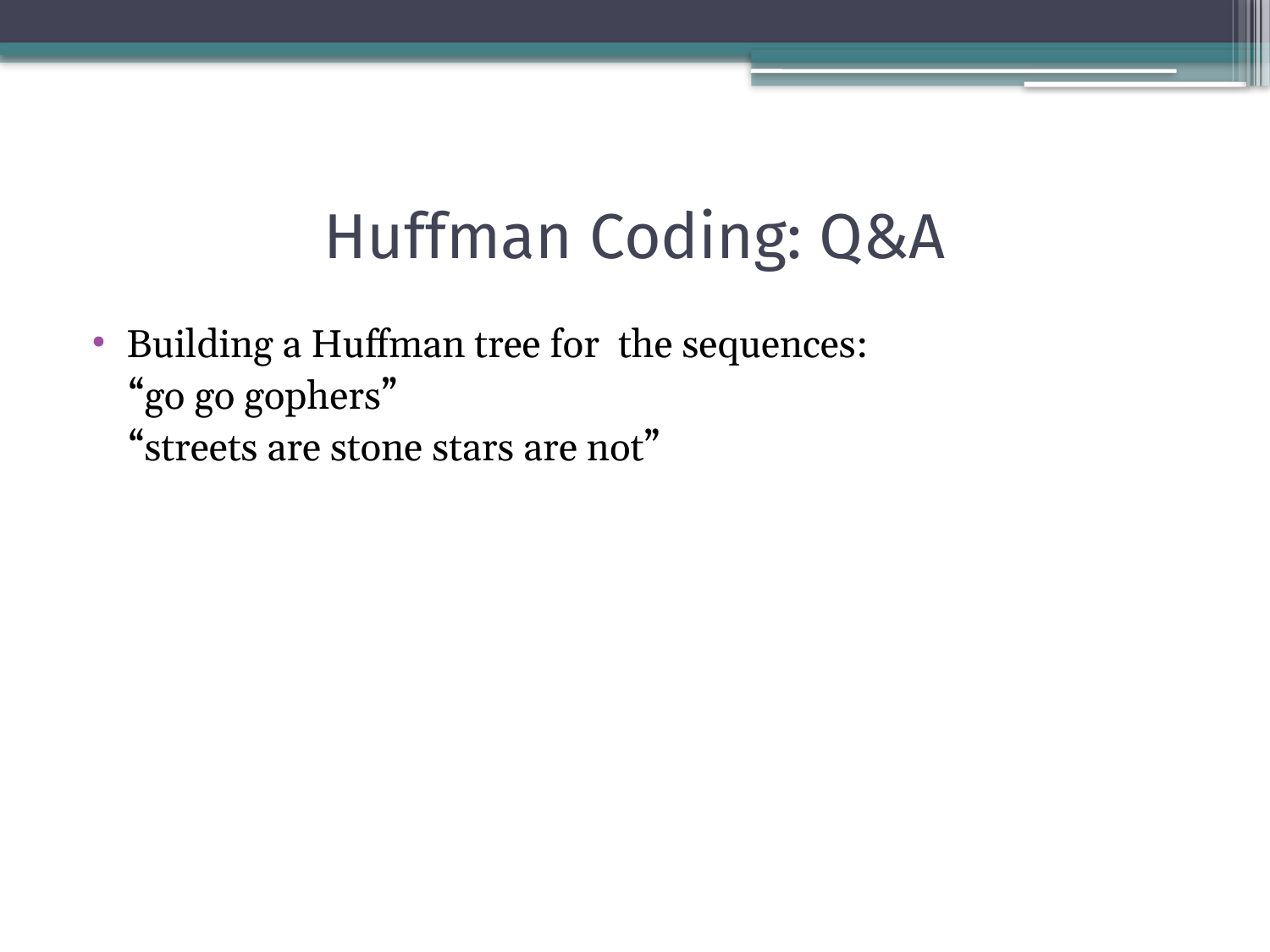

# Huffman Coding: Q&A
Building a Huffman tree for  the sequences:
    “go go gophers”
    “streets are stone stars are not”